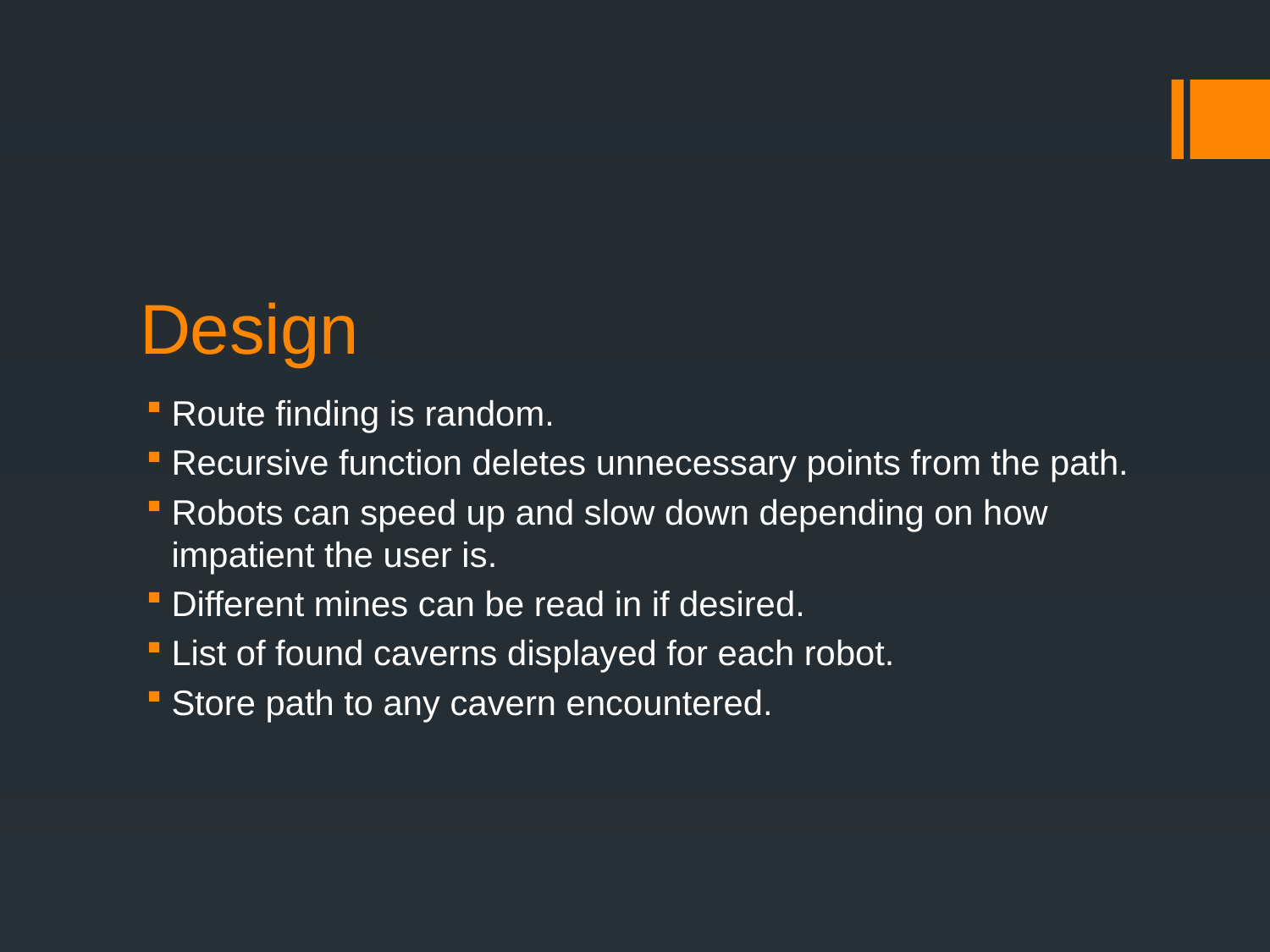

# Design
Route finding is random.
Recursive function deletes unnecessary points from the path.
Robots can speed up and slow down depending on how impatient the user is.
Different mines can be read in if desired.
List of found caverns displayed for each robot.
Store path to any cavern encountered.